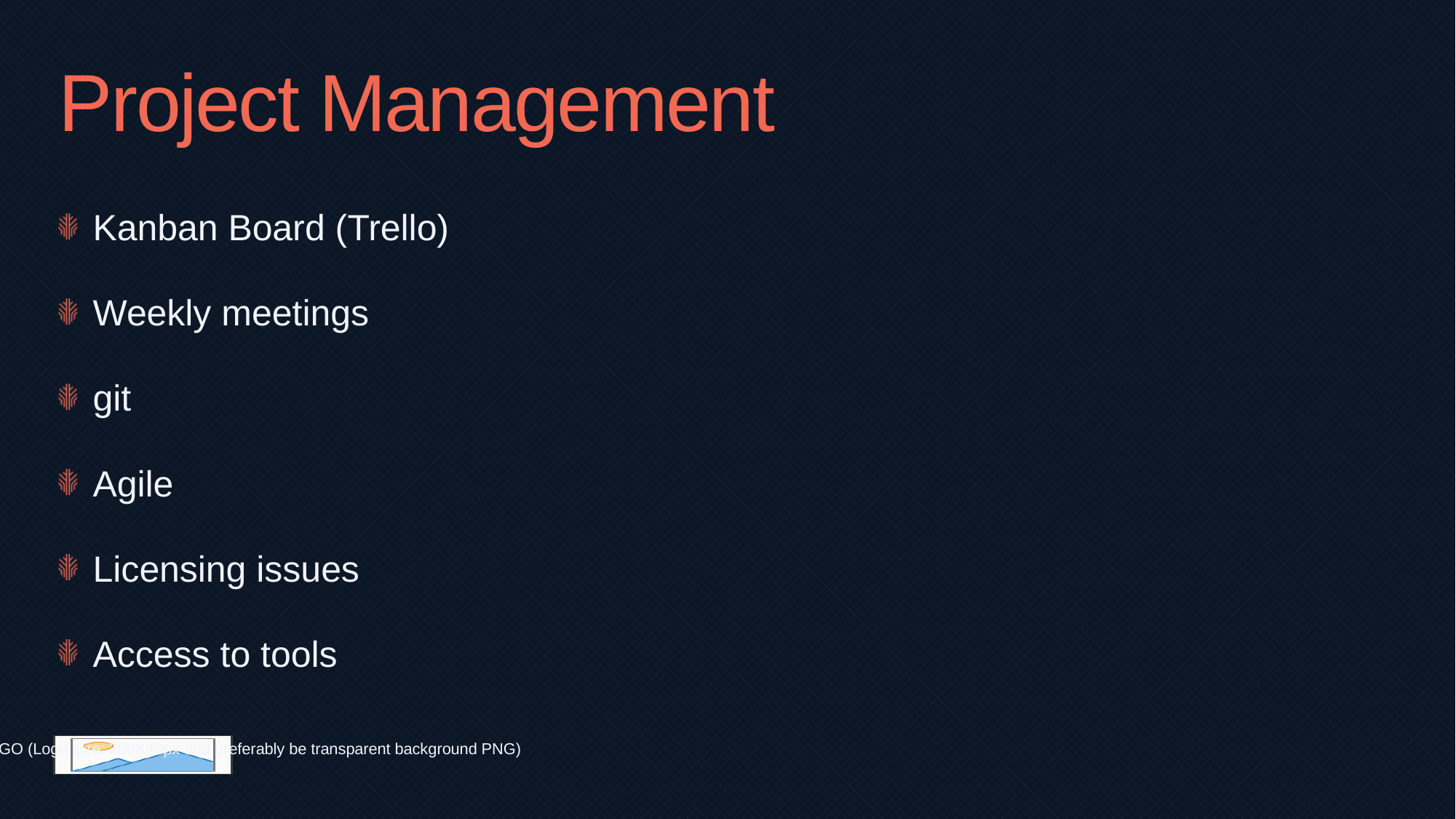

# Project Management

Kanban Board (Trello)
Weekly meetings
git
Agile
Licensing issues
Access to tools